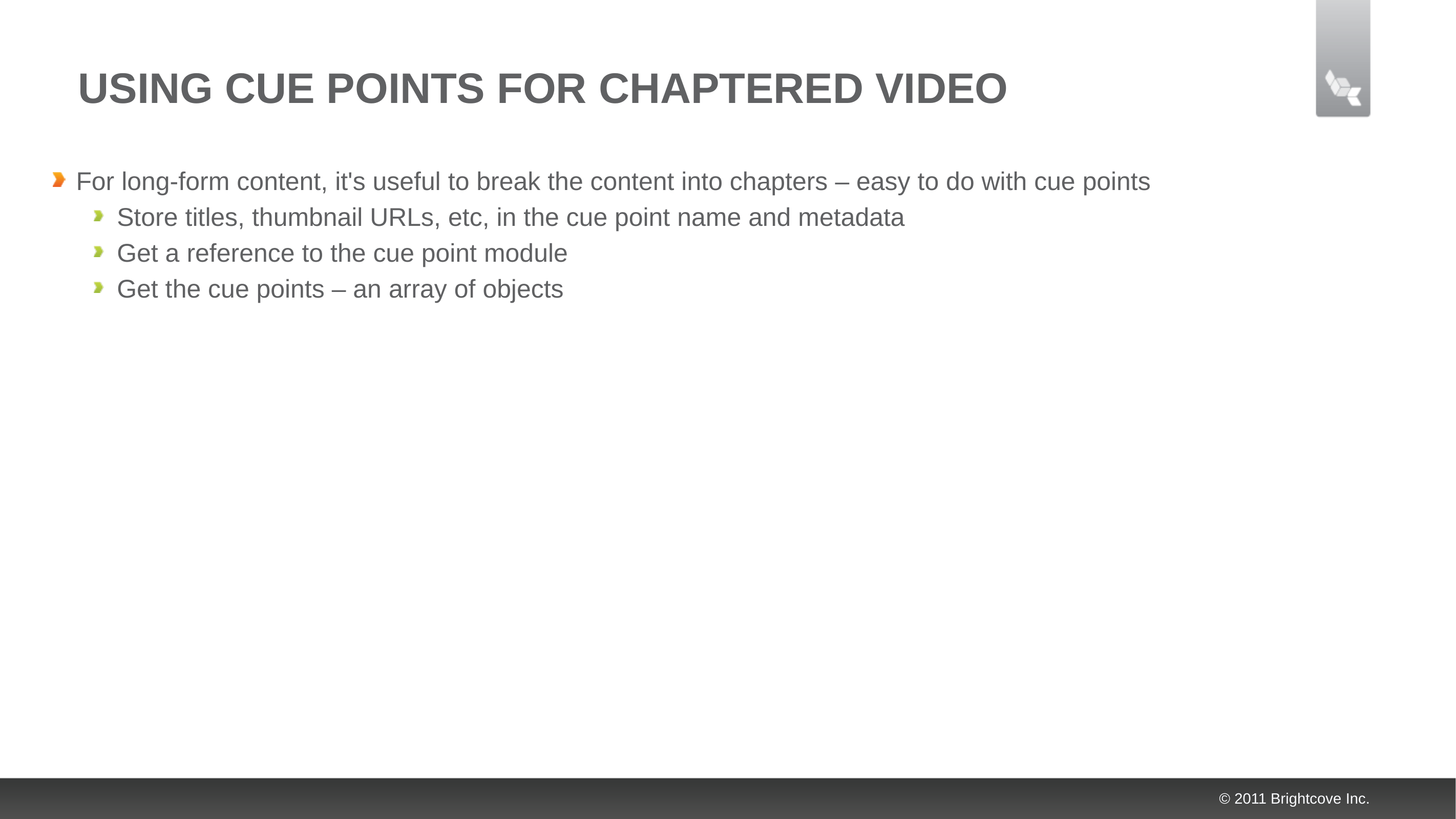

# Using Cue Points for Chaptered Video
For long-form content, it's useful to break the content into chapters – easy to do with cue points
Store titles, thumbnail URLs, etc, in the cue point name and metadata
Get a reference to the cue point module
Get the cue points – an array of objects